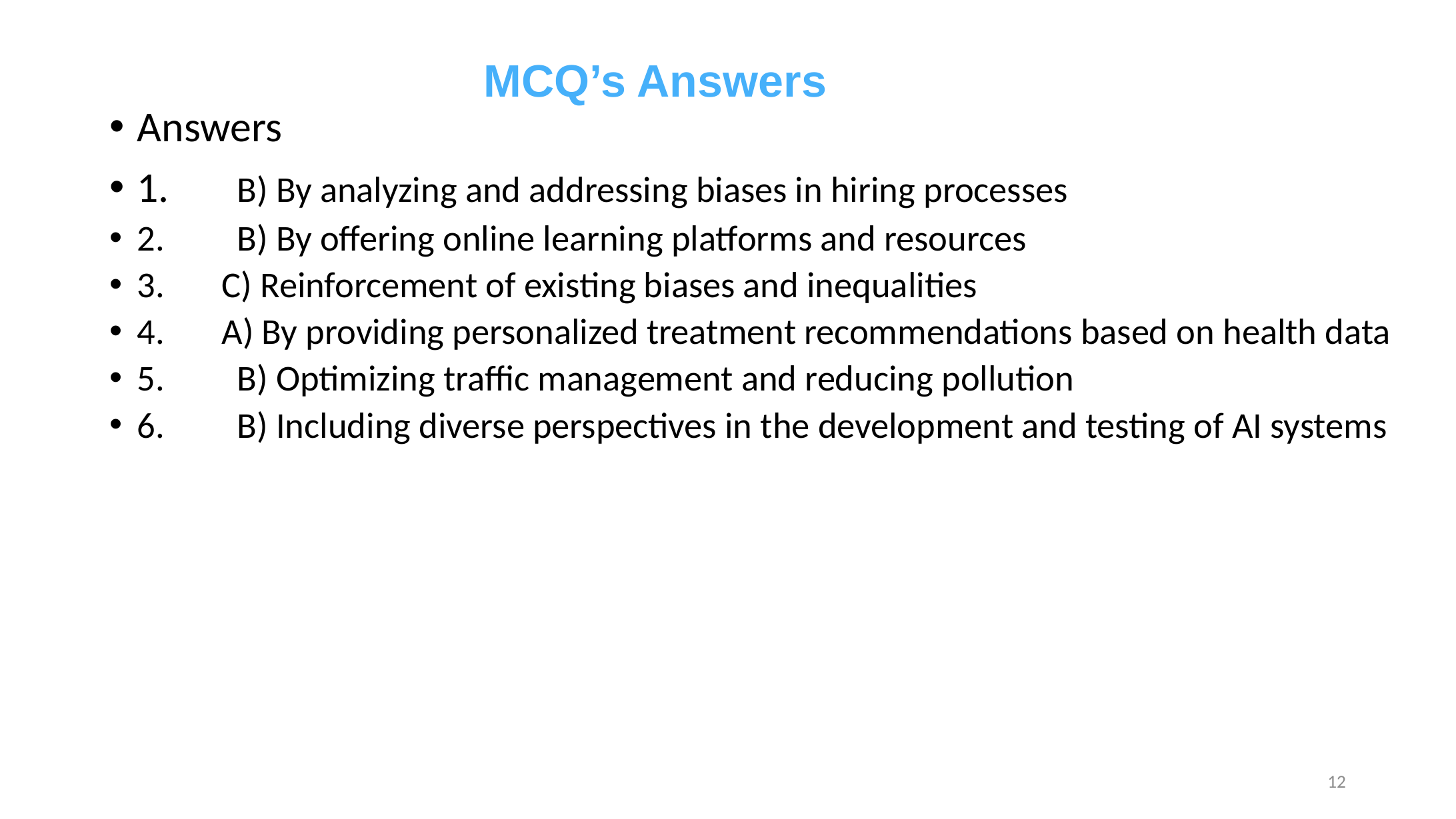

MCQ’s Answers
Answers
1.	B) By analyzing and addressing biases in hiring processes
2.	B) By offering online learning platforms and resources
3.       C) Reinforcement of existing biases and inequalities
4.       A) By providing personalized treatment recommendations based on health data
5.	B) Optimizing traffic management and reducing pollution
6.	B) Including diverse perspectives in the development and testing of AI systems
12